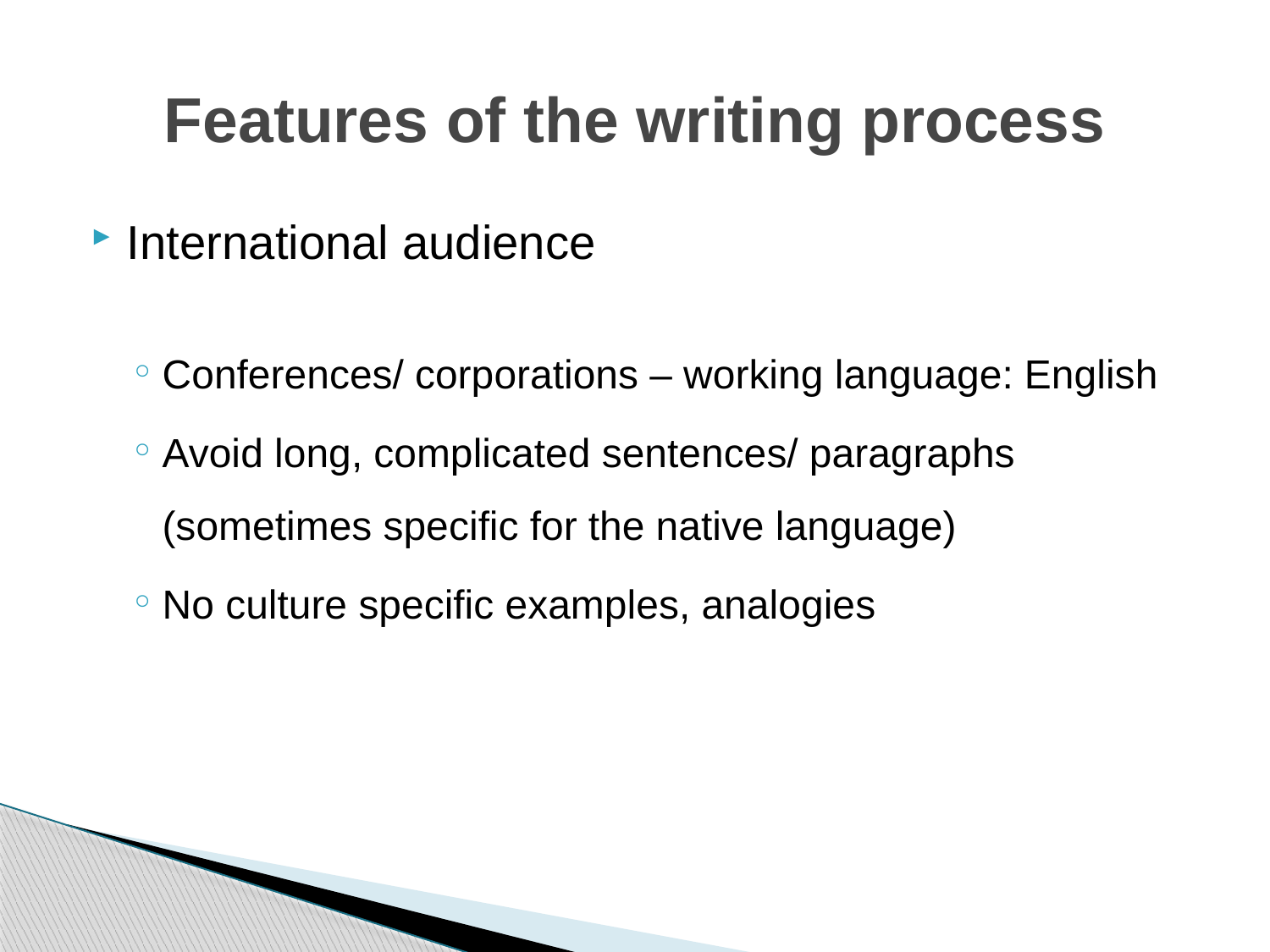

# Features of the writing process
International audience

Conferences/ corporations – working language: English
Avoid long, complicated sentences/ paragraphs (sometimes specific for the native language)
No culture specific examples, analogies